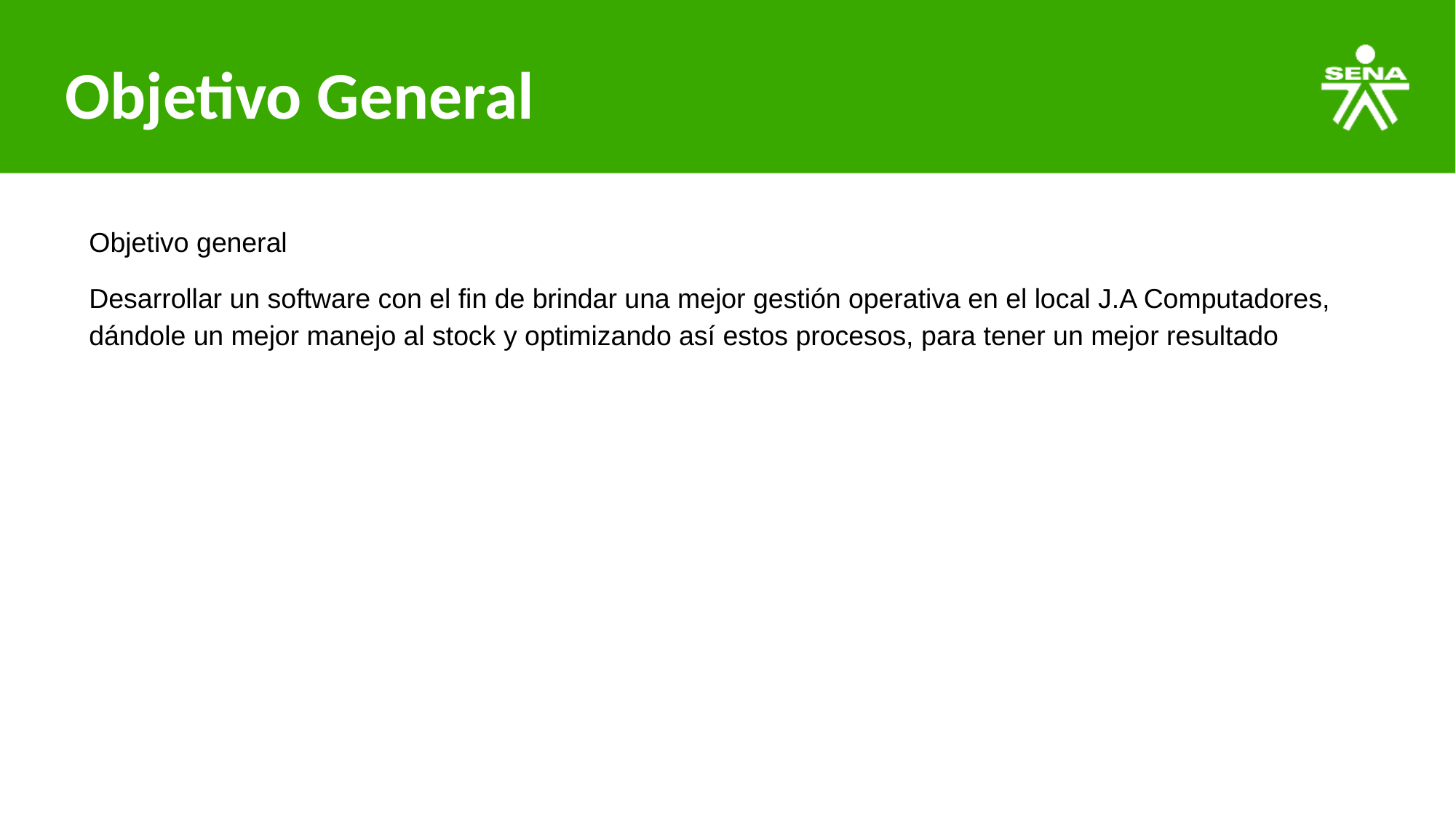

# Objetivo General
Objetivo general
Desarrollar un software con el fin de brindar una mejor gestión operativa en el local J.A Computadores, dándole un mejor manejo al stock y optimizando así estos procesos, para tener un mejor resultado